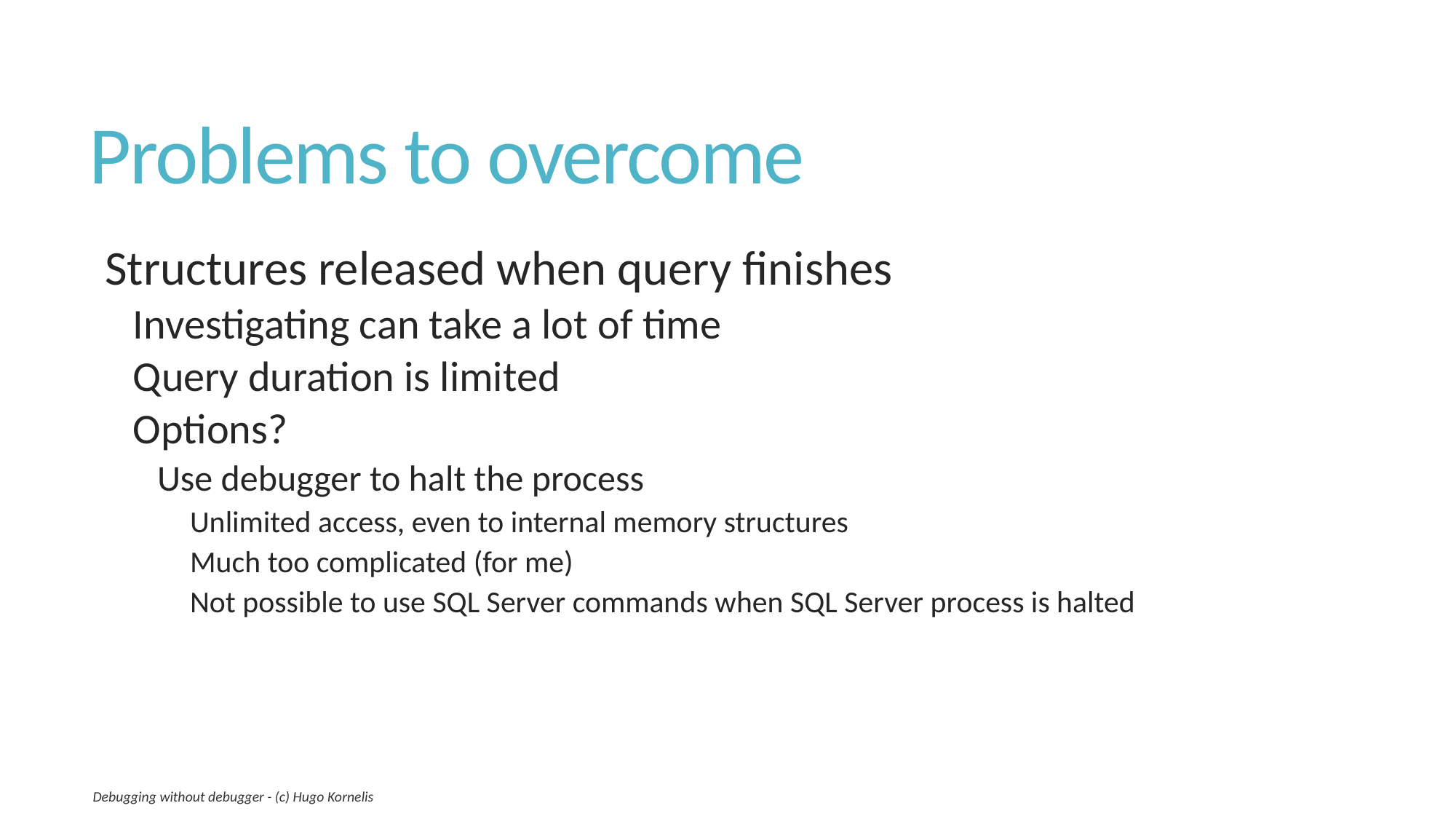

# Problems to overcome
Structures released when query finishes
Investigating can take a lot of time
Query duration is limited
Options?
Use debugger to halt the process
Unlimited access, even to internal memory structures
Much too complicated (for me)
Not possible to use SQL Server commands when SQL Server process is halted
Debugging without debugger - (c) Hugo Kornelis